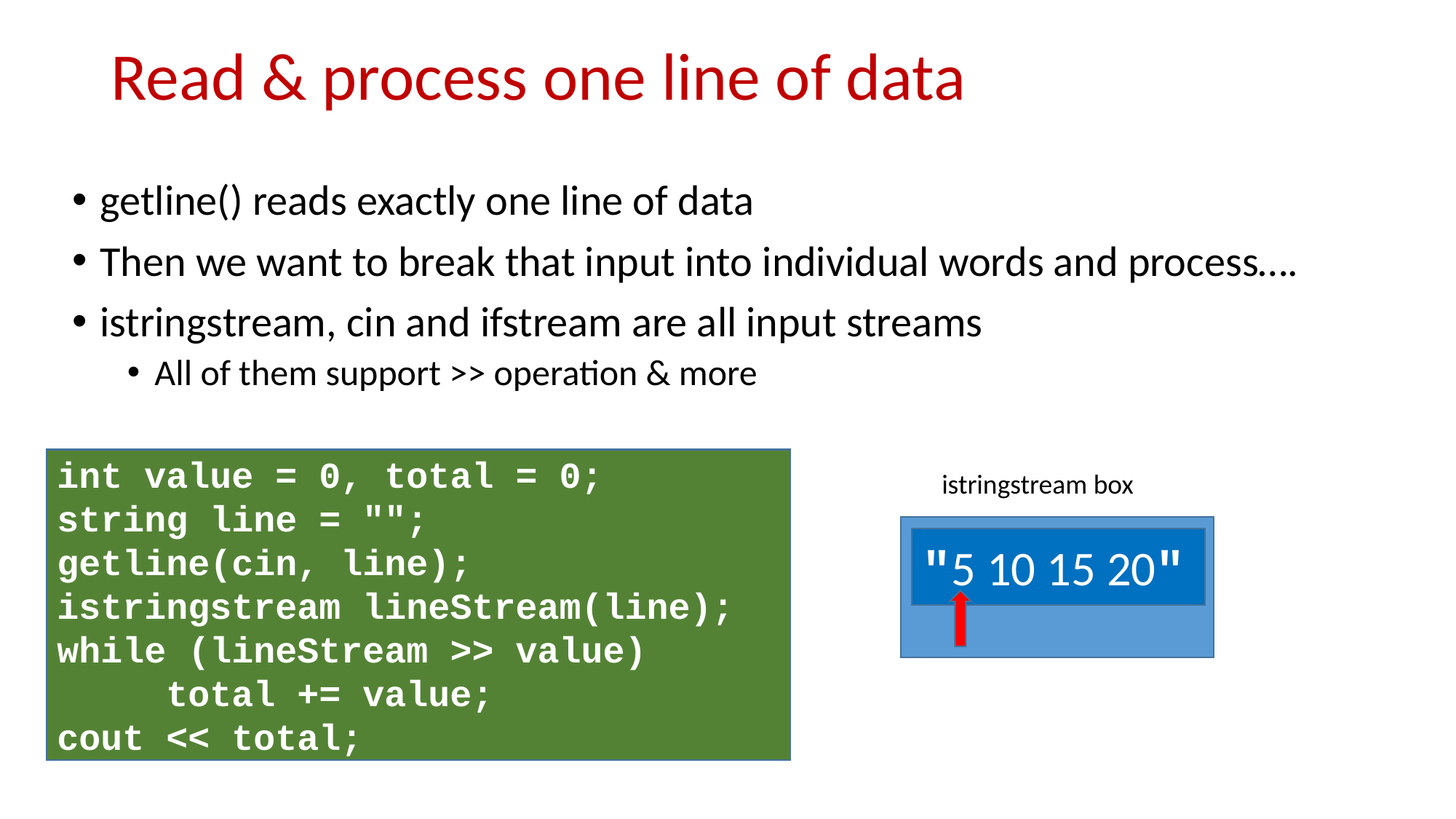

# Read & process one line of data
getline() reads exactly one line of data
Then we want to break that input into individual words and process….
istringstream, cin and ifstream are all input streams
All of them support >> operation & more
int value = 0, total = 0;
string line = "";
getline(cin, line);
istringstream lineStream(line);
while (lineStream >> value)
	total += value;
cout << total;
istringstream box

"5 10 15 20"